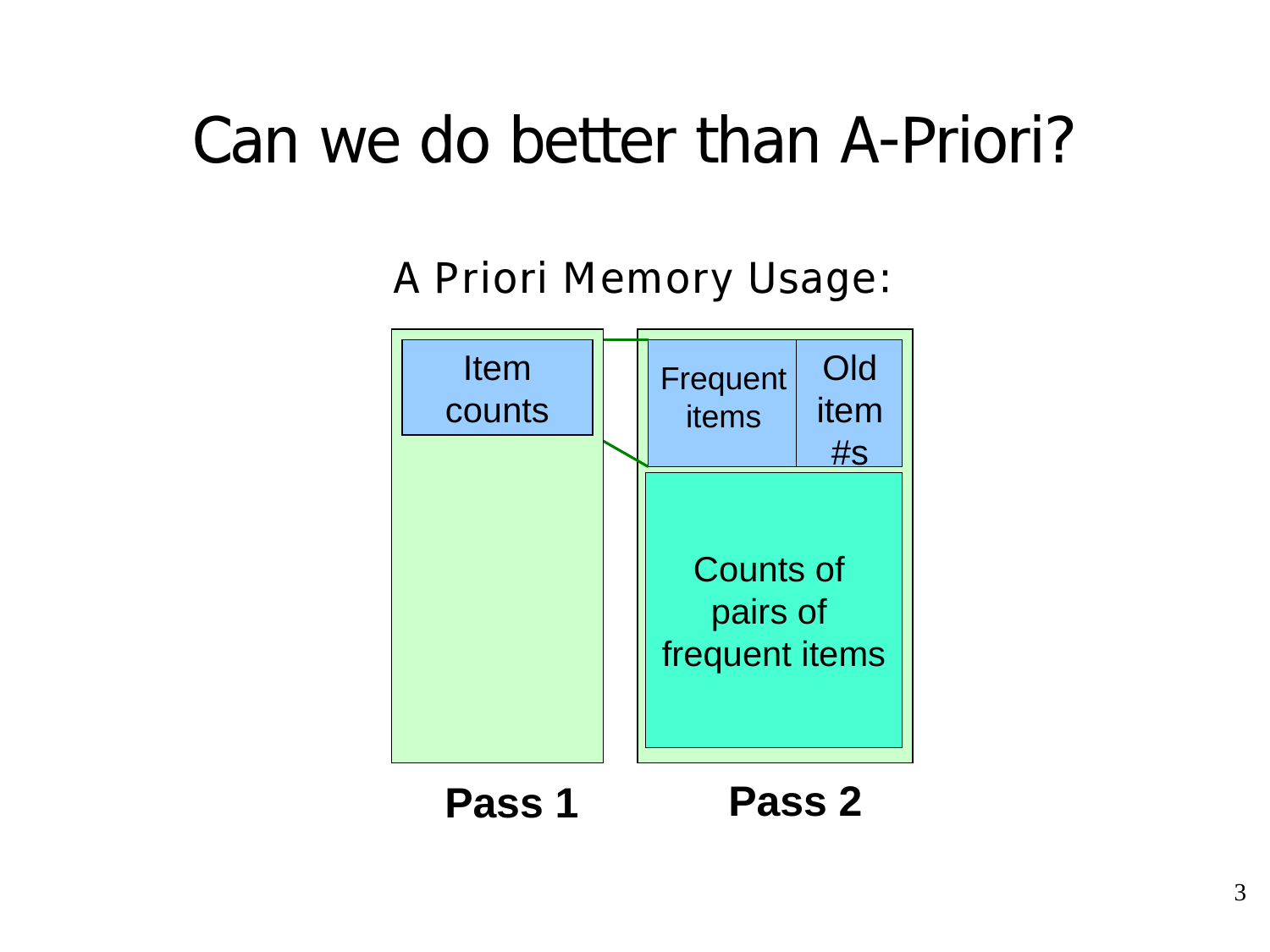

# Can we do better than A-Priori?
A Priori Memory Usage:

Old
item
#s
Item counts

Frequent items
Counts of
pairs of
frequent items
Counts of pairs of frequent items
Main memory
Pass 2
Pass 1
3